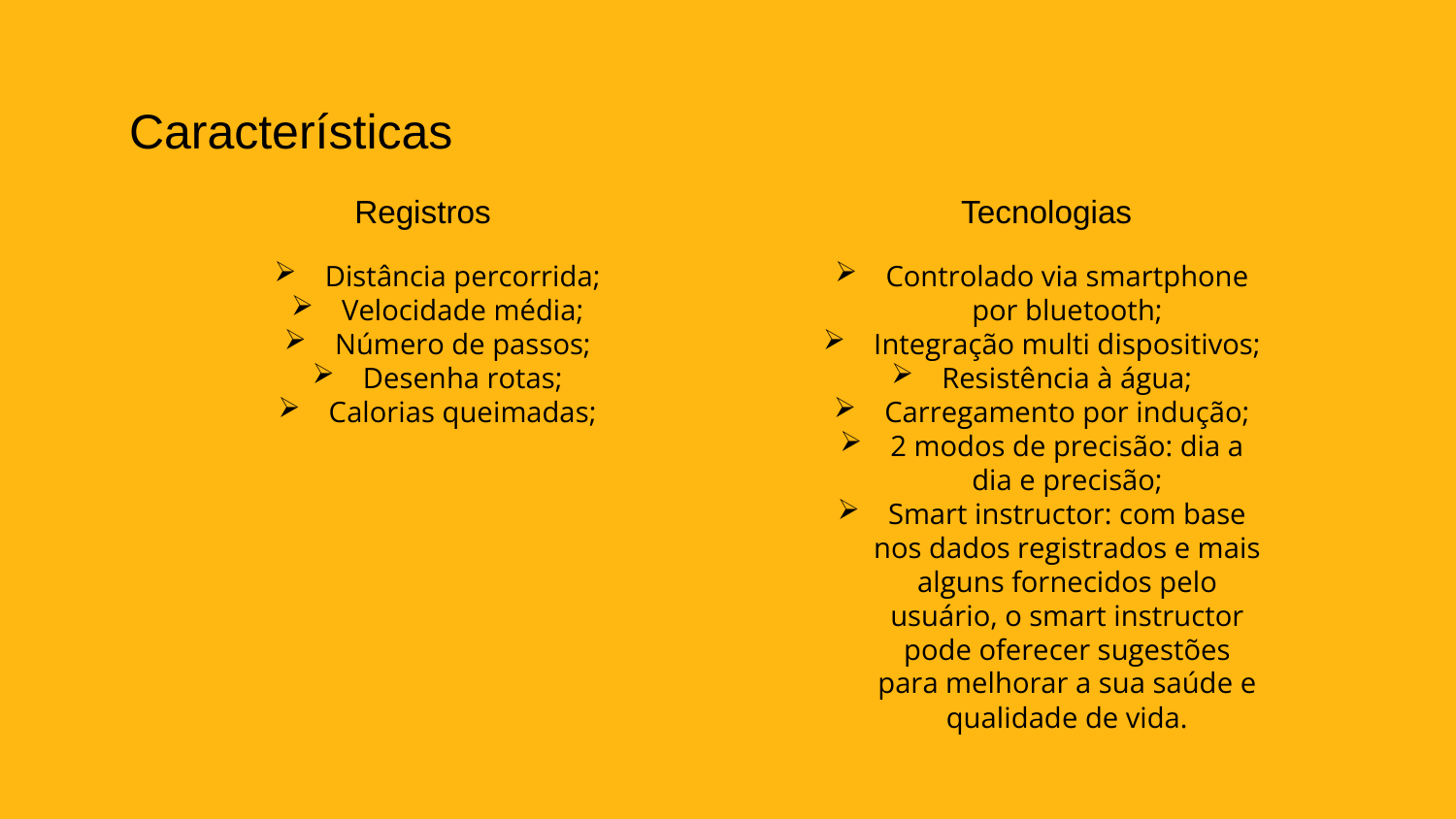

# Características

Registros
Tecnologias
Distância percorrida;
Velocidade média;
Número de passos;
Desenha rotas;
Calorias queimadas;
Controlado via smartphone por bluetooth;
Integração multi dispositivos;
Resistência à água;
Carregamento por indução;
2 modos de precisão: dia a dia e precisão;
Smart instructor: com base nos dados registrados e mais alguns fornecidos pelo usuário, o smart instructor pode oferecer sugestões para melhorar a sua saúde e qualidade de vida.